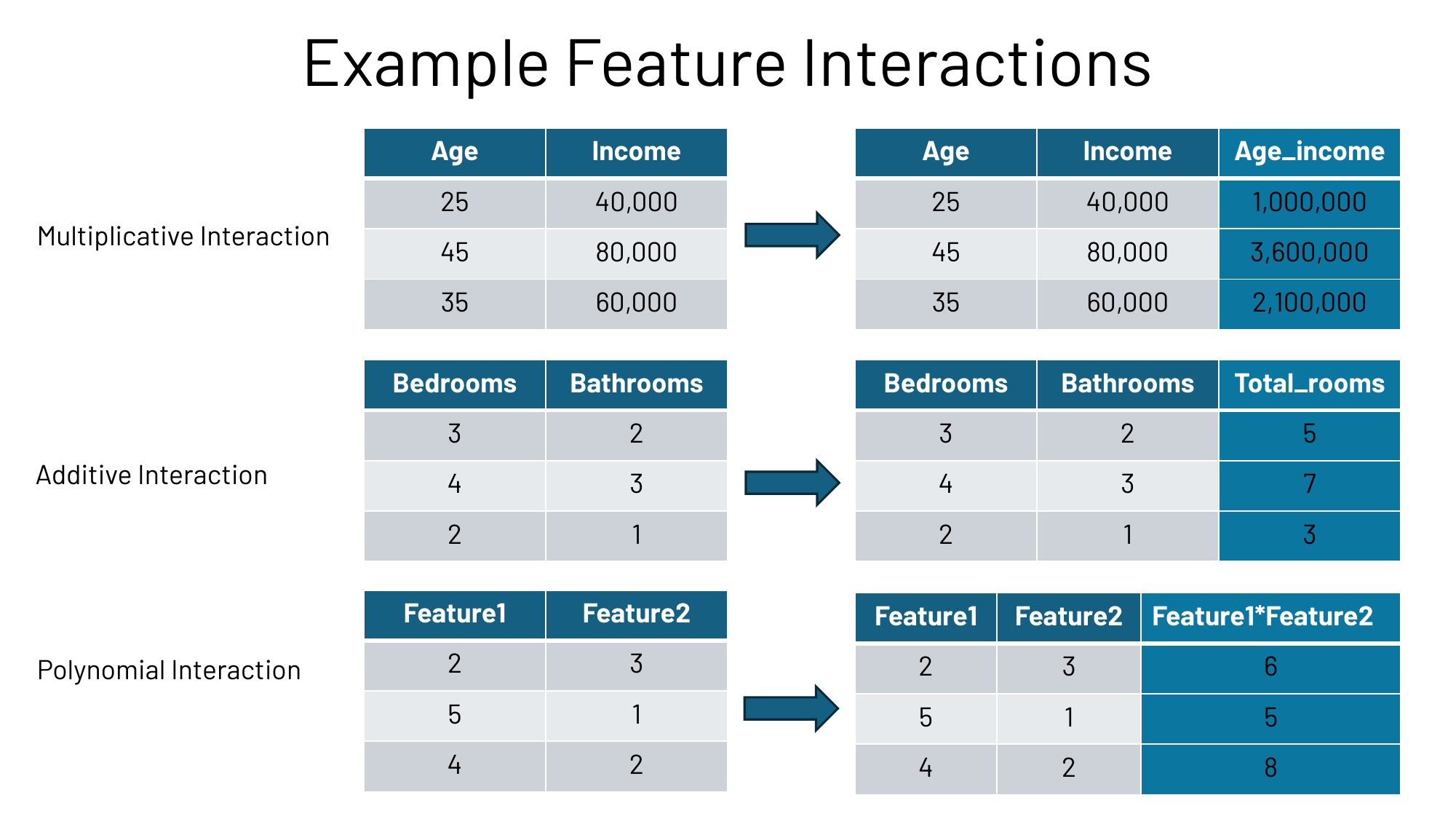

# Example Feature Interactions
| Age | Income |
| --- | --- |
| 25 | 40,000 |
| 45 | 80,000 |
| 35 | 60,000 |
| Age | Income | Age\_income |
| --- | --- | --- |
| 25 | 40,000 | 1,000,000 |
| 45 | 80,000 | 3,600,000 |
| 35 | 60,000 | 2,100,000 |
Multiplicative Interaction

| Bedrooms | Bathrooms |
| --- | --- |
| 3 | 2 |
| 4 | 3 |
| 2 | 1 |
| Bedrooms | Bathrooms | Total\_rooms |
| --- | --- | --- |
| 3 | 2 | 5 |
| 4 | 3 | 7 |
| 2 | 1 | 3 |
Additive Interaction

| Feature1 | Feature2 |
| --- | --- |
| 2 | 3 |
| 5 | 1 |
| 4 | 2 |
| Feature1 | Feature2 | Feature1\*Feature2 |
| --- | --- | --- |
| 2 | 3 | 6 |
| 5 | 1 | 5 |
| 4 | 2 | 8 |
Polynomial Interaction